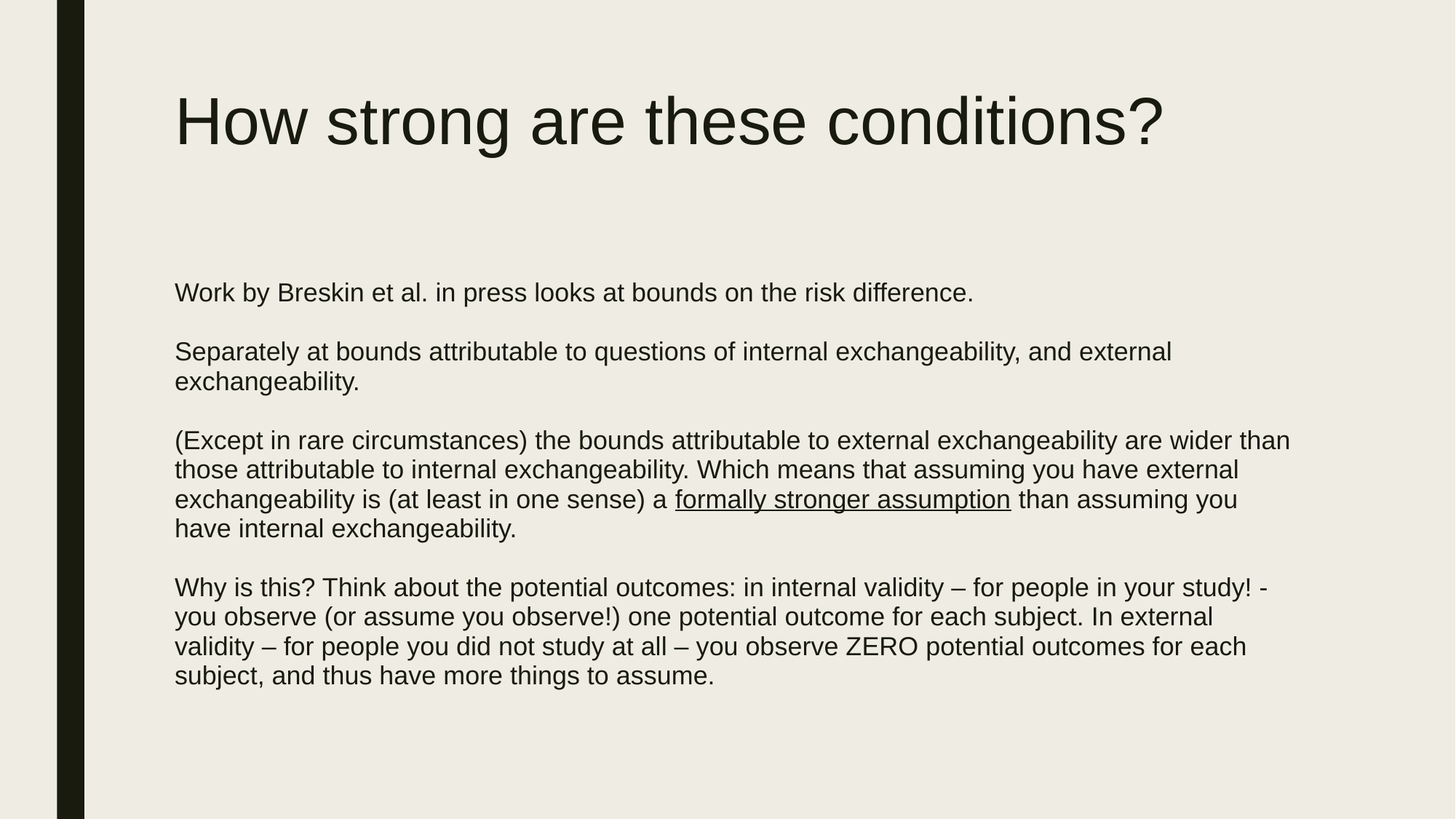

# How strong are these conditions?
Work by Breskin et al. in press looks at bounds on the risk difference.
Separately at bounds attributable to questions of internal exchangeability, and external exchangeability.
(Except in rare circumstances) the bounds attributable to external exchangeability are wider than those attributable to internal exchangeability. Which means that assuming you have external exchangeability is (at least in one sense) a formally stronger assumption than assuming you have internal exchangeability.
Why is this? Think about the potential outcomes: in internal validity – for people in your study! - you observe (or assume you observe!) one potential outcome for each subject. In external validity – for people you did not study at all – you observe ZERO potential outcomes for each subject, and thus have more things to assume.